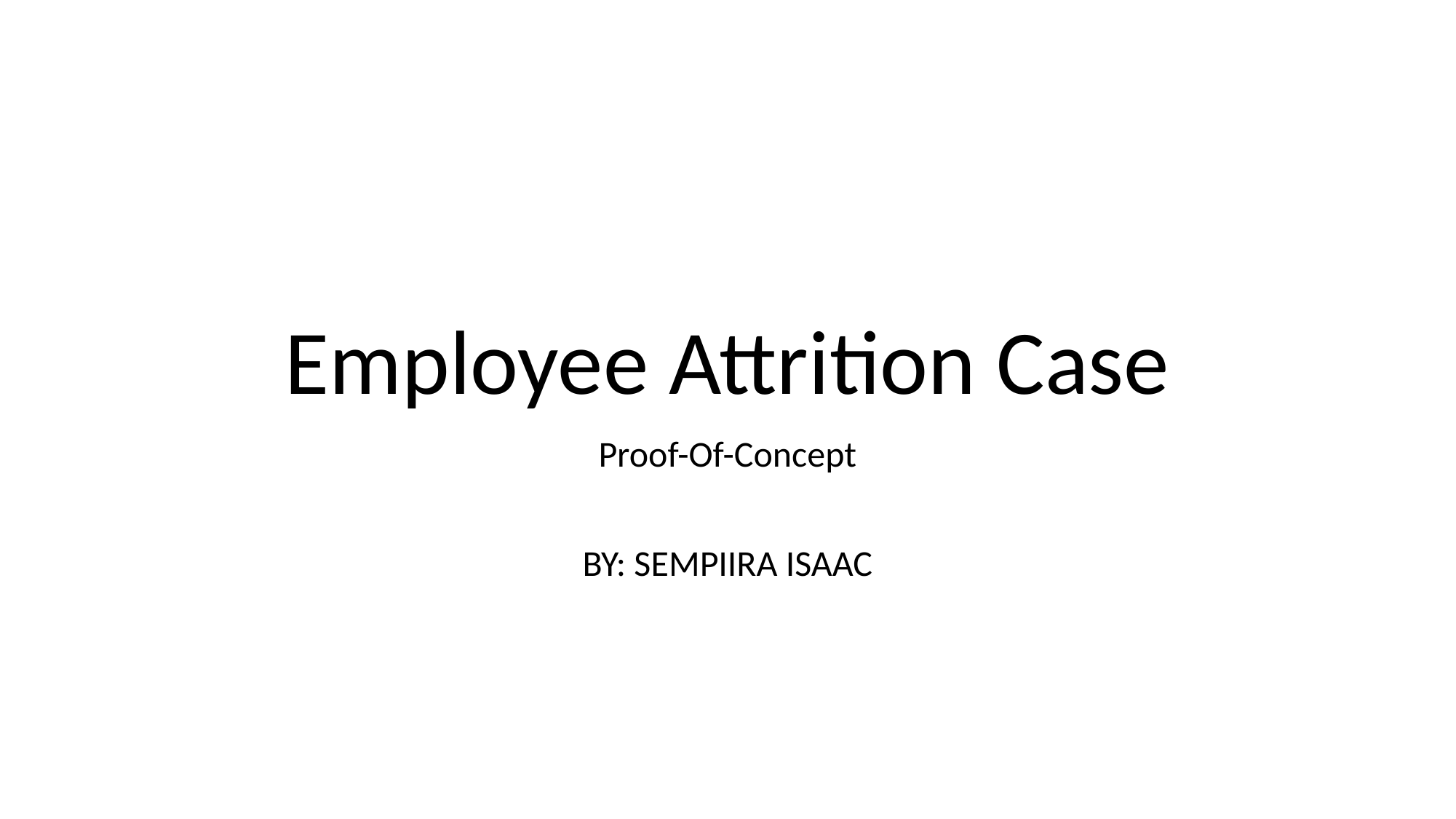

# Employee Attrition Case
Proof-Of-Concept

BY: SEMPIIRA ISAAC